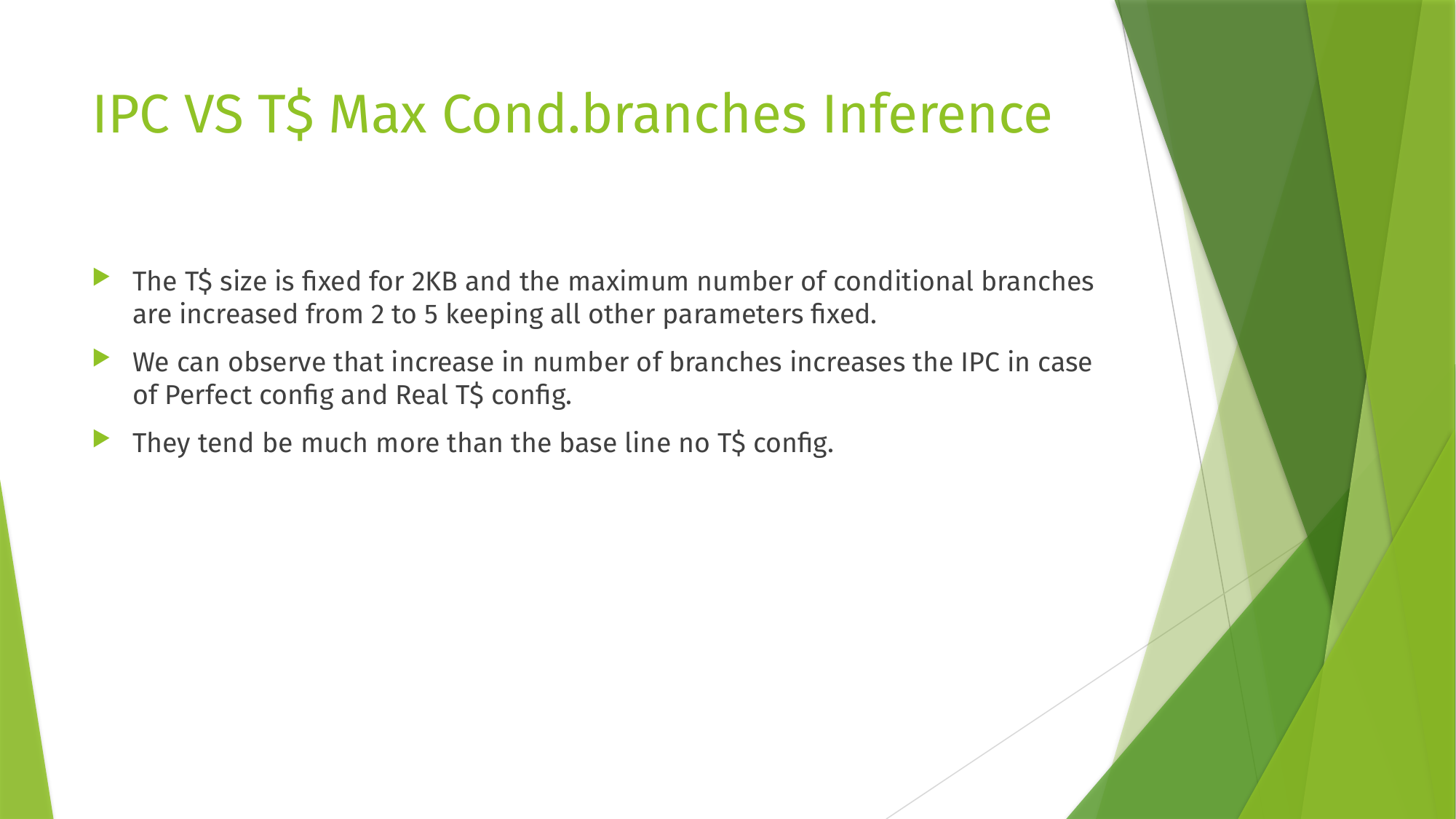

# IPC VS T$ Max Cond.branches Inference
The T$ size is fixed for 2KB and the maximum number of conditional branches are increased from 2 to 5 keeping all other parameters fixed.
We can observe that increase in number of branches increases the IPC in case of Perfect config and Real T$ config.
They tend be much more than the base line no T$ config.